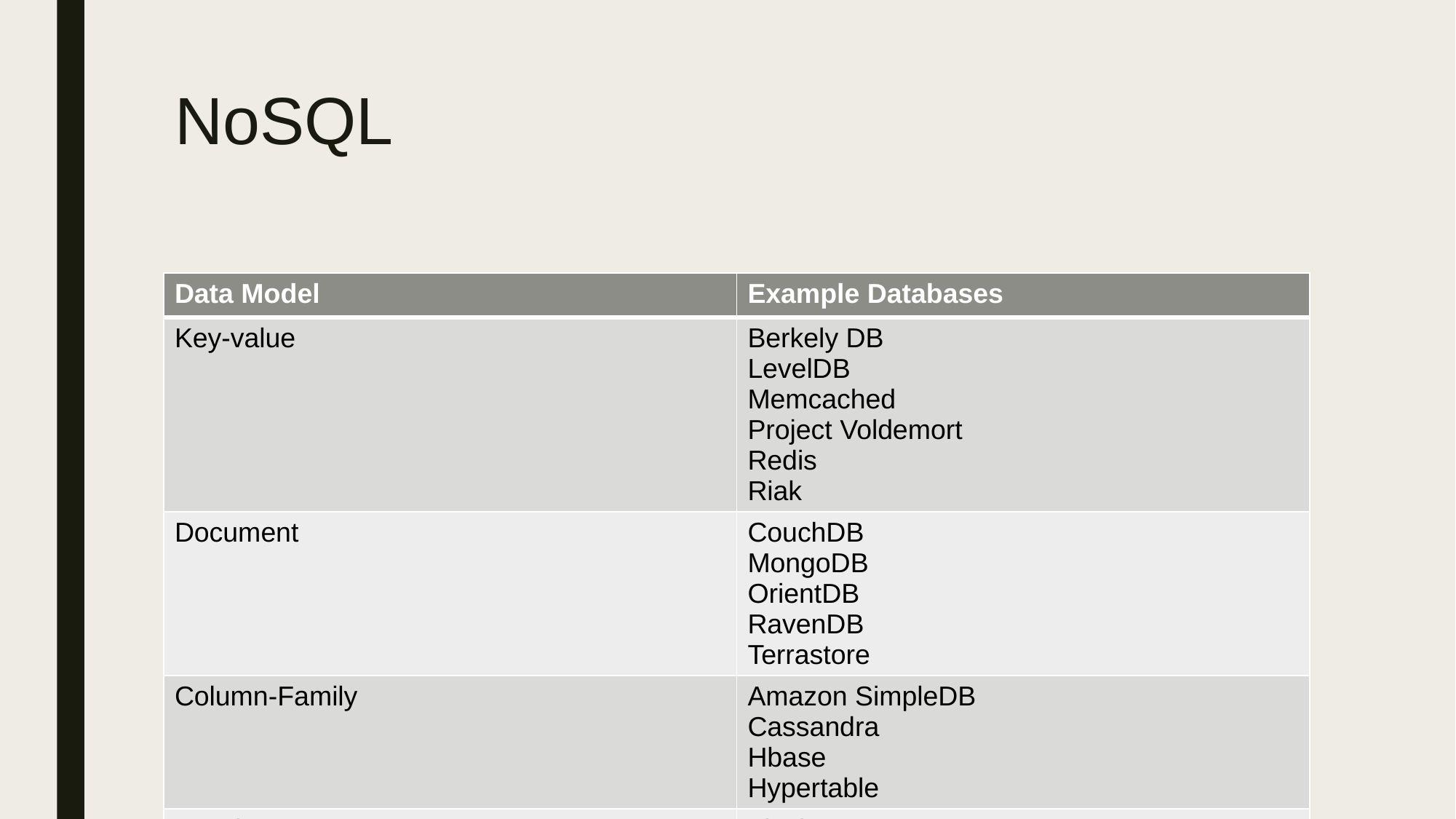

# NoSQL
| Data Model | Example Databases |
| --- | --- |
| Key-value | Berkely DB LevelDB Memcached Project Voldemort Redis Riak |
| Document | CouchDB MongoDB OrientDB RavenDB Terrastore |
| Column-Family | Amazon SimpleDB Cassandra Hbase Hypertable |
| Graph | FlockDB HyperGraphDB Infinite Graph Neo4J OrientDB |